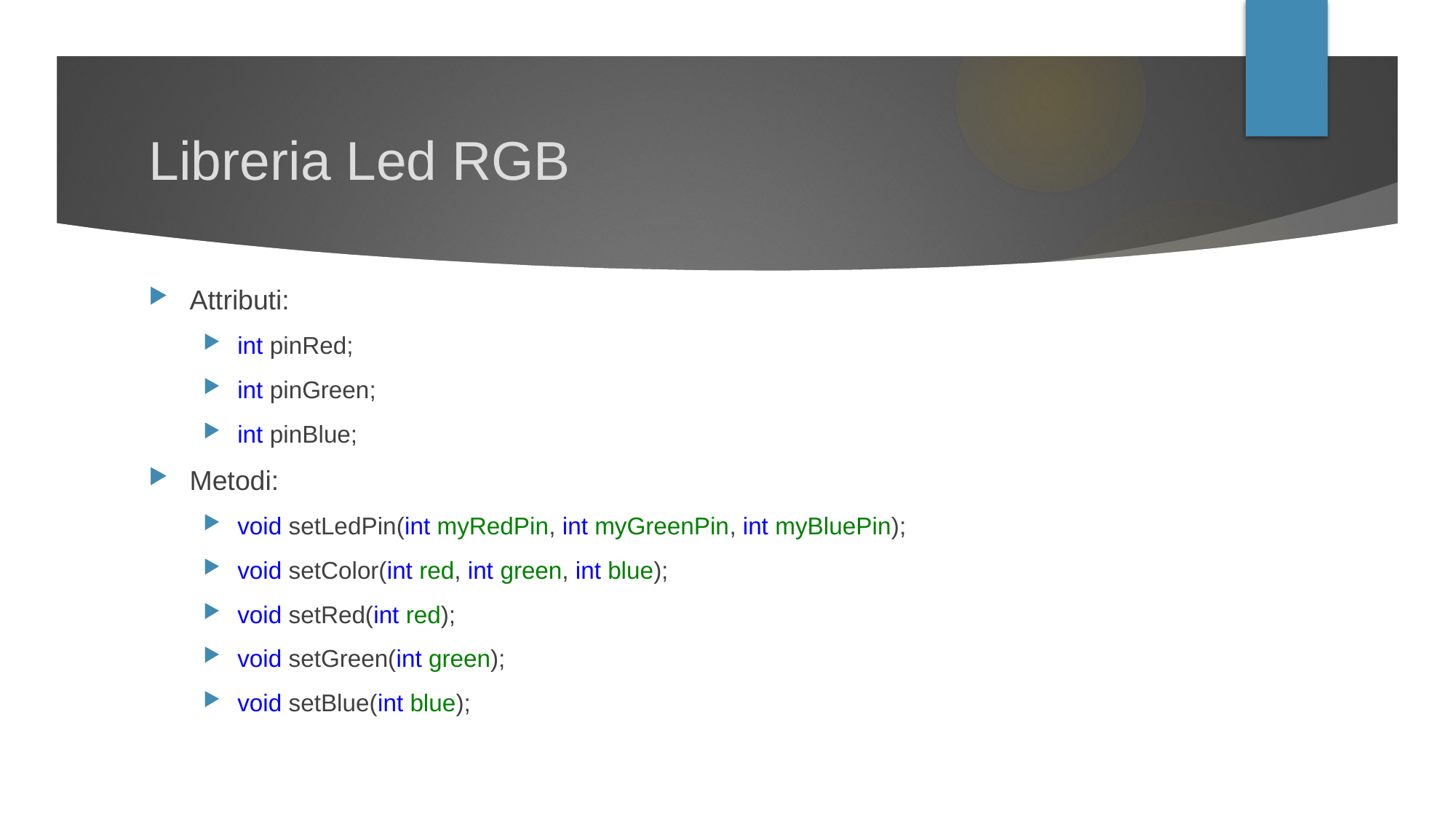

# Libreria Led RGB
Attributi:
int pinRed;
int pinGreen;
int pinBlue;
Metodi:
void setLedPin(int myRedPin, int myGreenPin, int myBluePin);
void setColor(int red, int green, int blue);
void setRed(int red);
void setGreen(int green);
void setBlue(int blue);